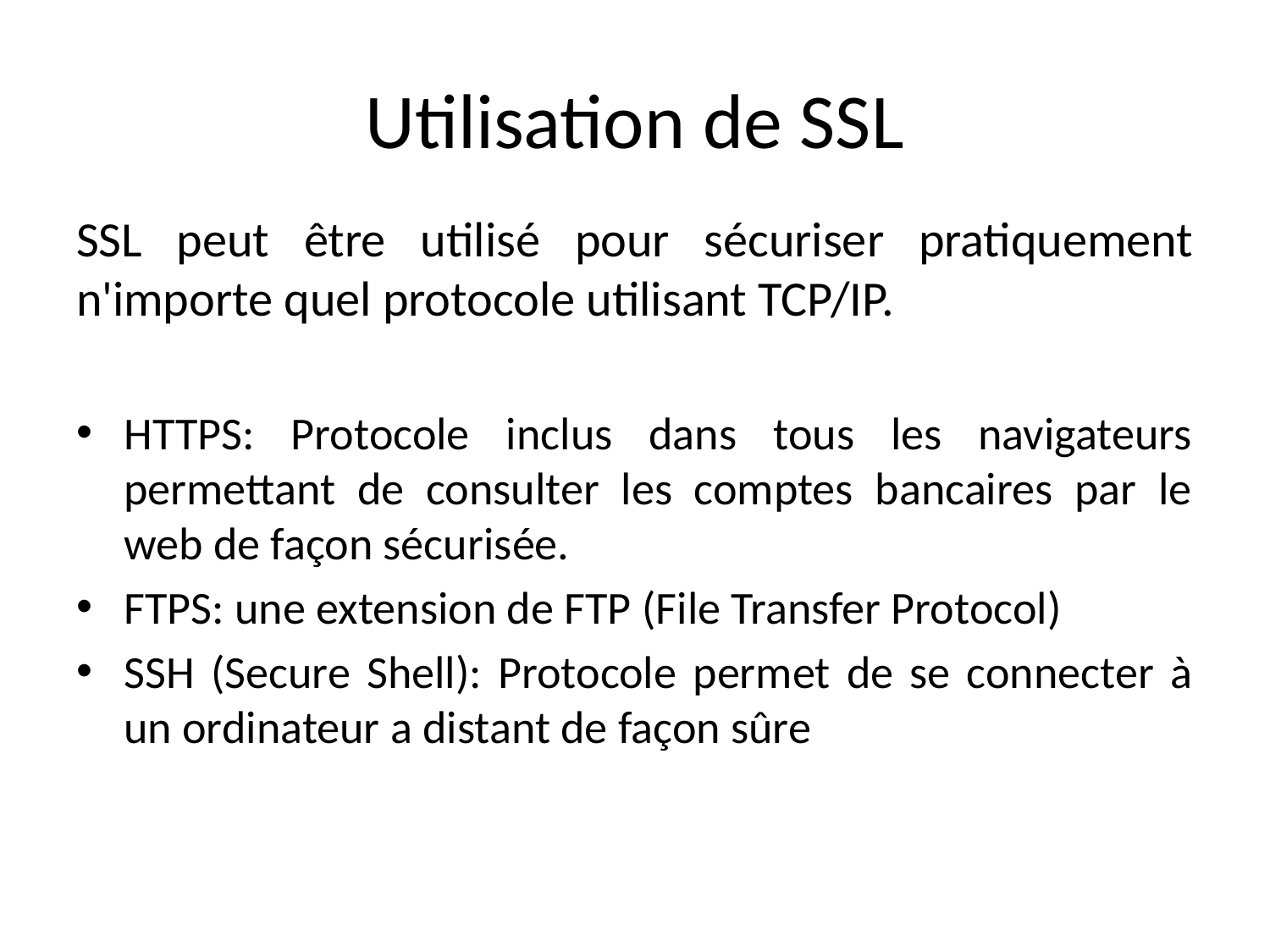

# Utilisation de SSL
SSL peut être utilisé pour sécuriser pratiquement n'importe quel protocole utilisant TCP/IP.

HTTPS: Protocole inclus dans tous les navigateurs permettant de consulter les comptes bancaires par le web de façon sécurisée.
FTPS: une extension de FTP (File Transfer Protocol)
SSH (Secure Shell): Protocole permet de se connecter à un ordinateur a distant de façon sûre